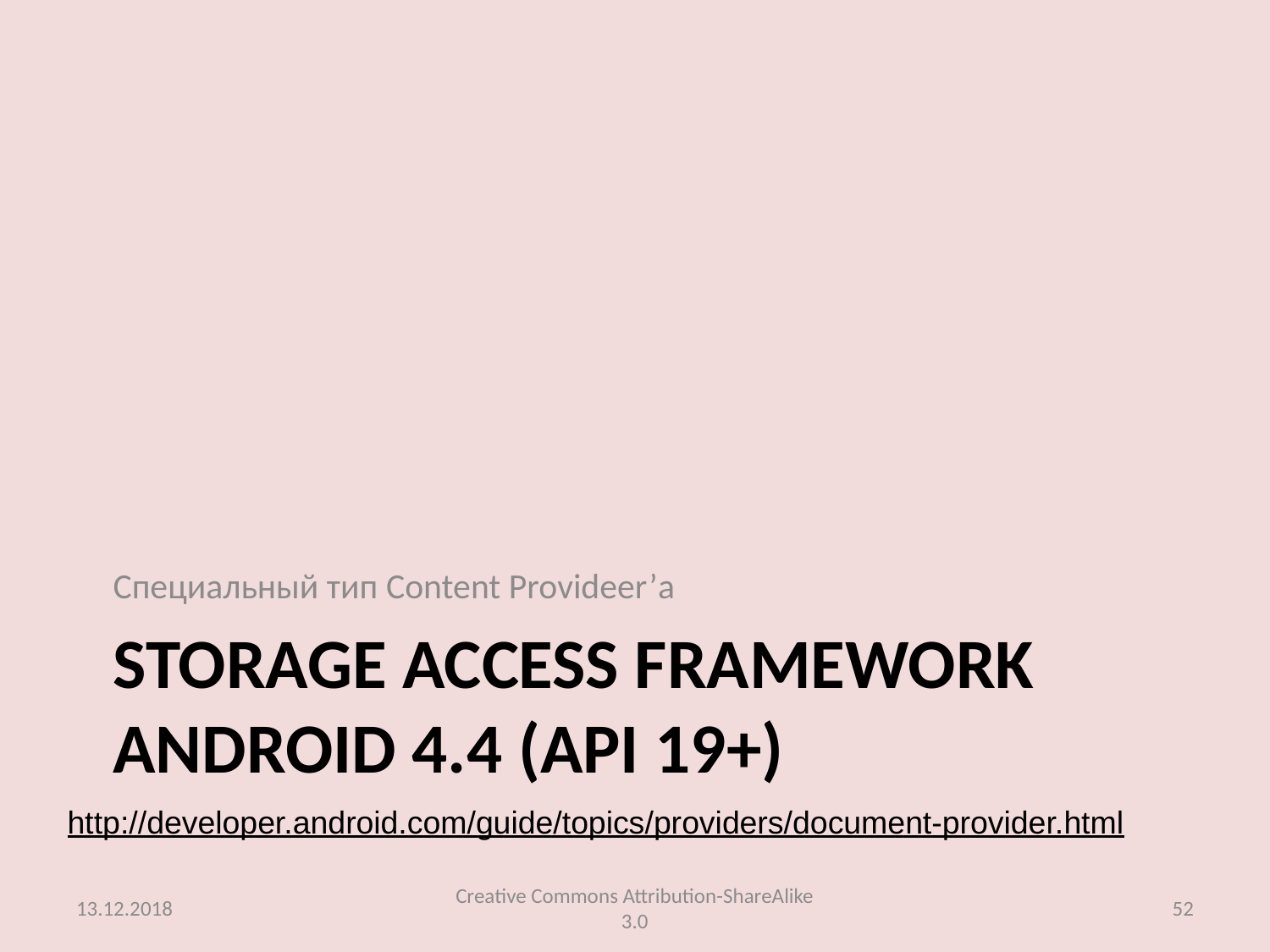

Специальный тип Content Provideer’а
# Storage Access Framework Android 4.4 (API 19+)
http://developer.android.com/guide/topics/providers/document-provider.html
13.12.2018
Creative Commons Attribution-ShareAlike 3.0
52